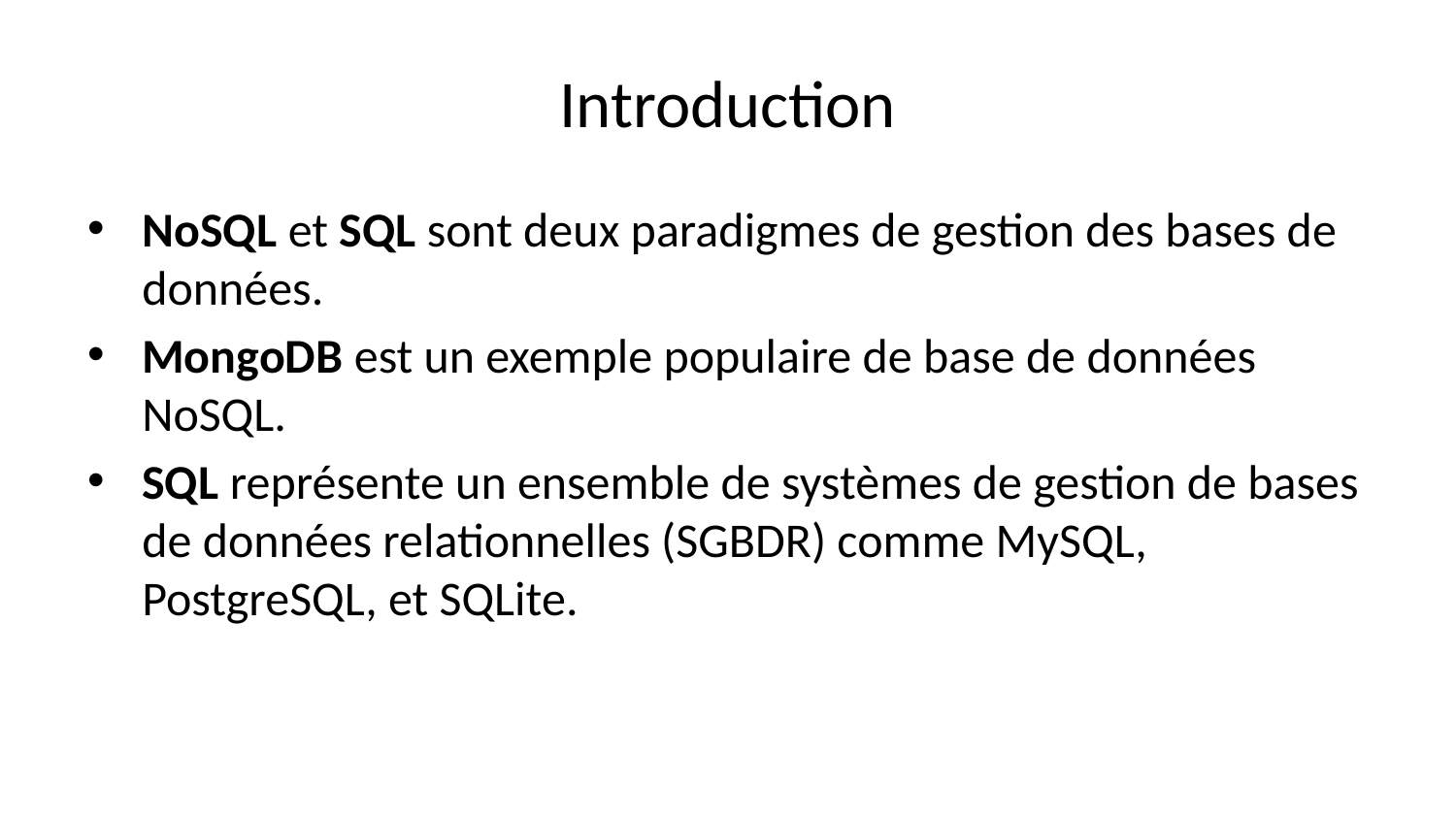

# Introduction
NoSQL et SQL sont deux paradigmes de gestion des bases de données.
MongoDB est un exemple populaire de base de données NoSQL.
SQL représente un ensemble de systèmes de gestion de bases de données relationnelles (SGBDR) comme MySQL, PostgreSQL, et SQLite.